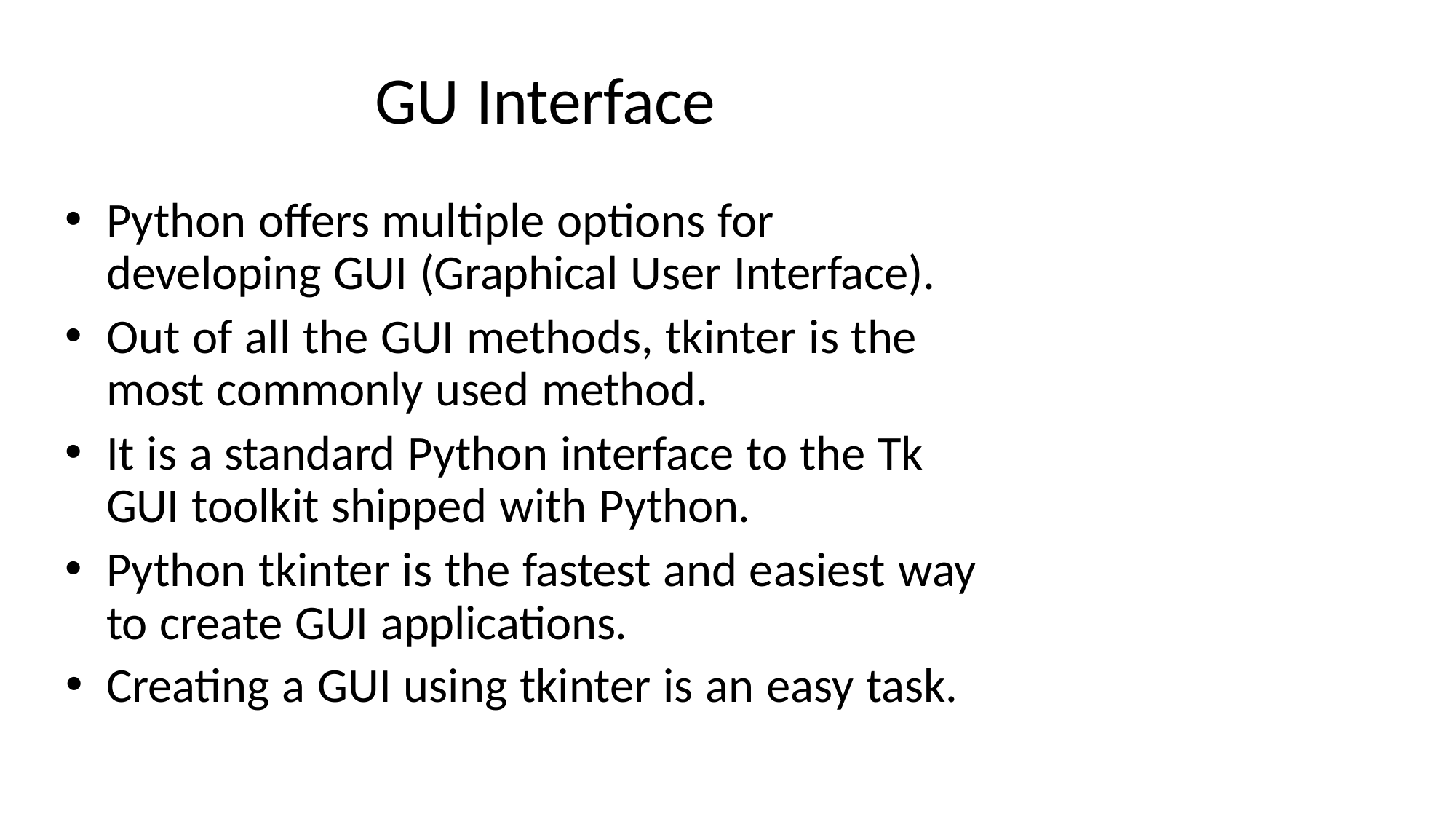

# GU Interface
Python offers multiple options for developing GUI (Graphical User Interface).
Out of all the GUI methods, tkinter is the most commonly used method.
It is a standard Python interface to the Tk GUI toolkit shipped with Python.
Python tkinter is the fastest and easiest way to create GUI applications.
Creating a GUI using tkinter is an easy task.